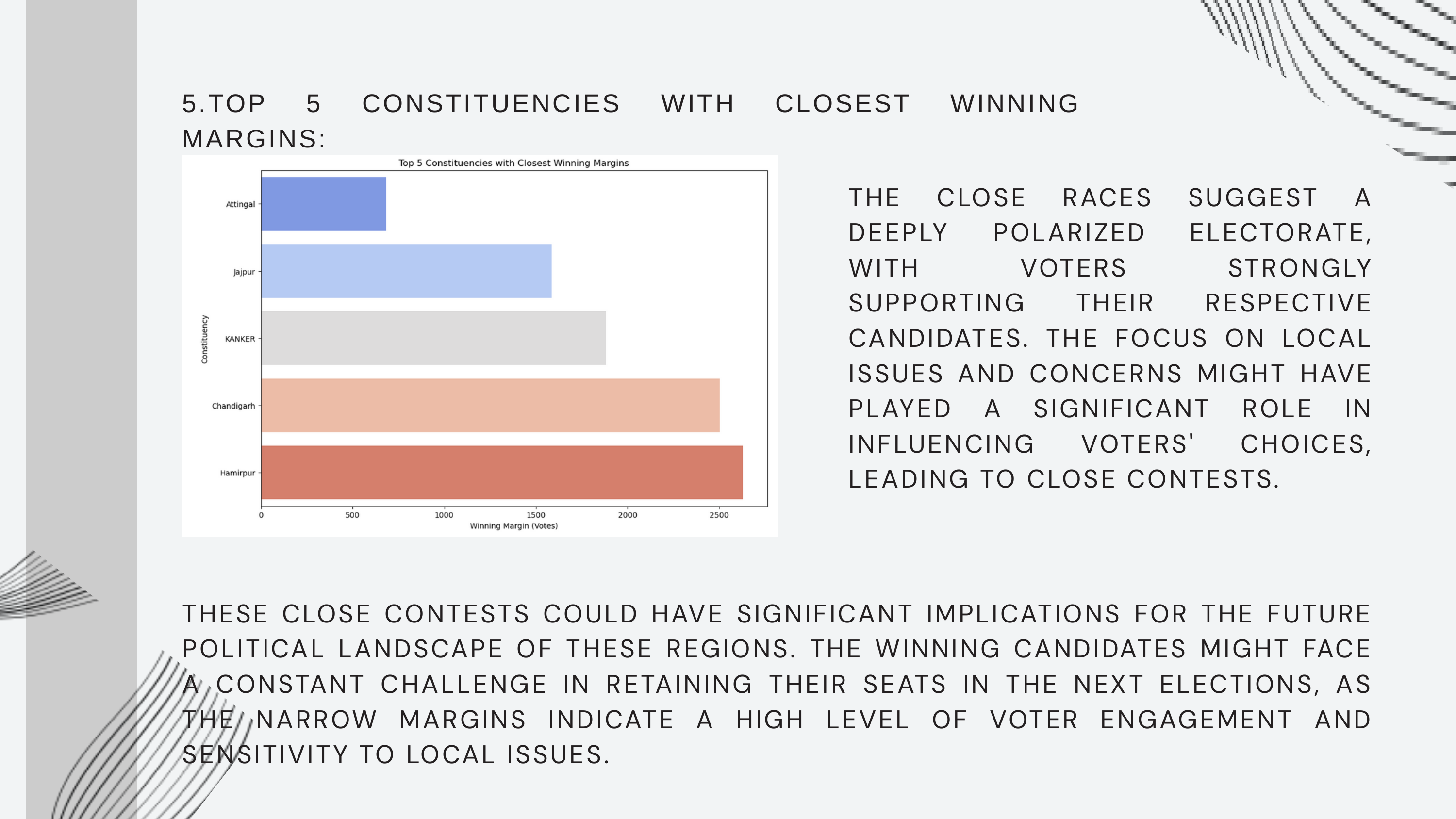

5.TOP 5 CONSTITUENCIES WITH CLOSEST WINNING MARGINS:

THE CLOSE RACES SUGGEST A DEEPLY POLARIZED ELECTORATE, WITH VOTERS STRONGLY SUPPORTING THEIR RESPECTIVE CANDIDATES. THE FOCUS ON LOCAL ISSUES AND CONCERNS MIGHT HAVE PLAYED A SIGNIFICANT ROLE IN INFLUENCING VOTERS' CHOICES, LEADING TO CLOSE CONTESTS.

THESE CLOSE CONTESTS COULD HAVE SIGNIFICANT IMPLICATIONS FOR THE FUTURE POLITICAL LANDSCAPE OF THESE REGIONS. THE WINNING CANDIDATES MIGHT FACE A CONSTANT CHALLENGE IN RETAINING THEIR SEATS IN THE NEXT ELECTIONS, AS THE NARROW MARGINS INDICATE A HIGH LEVEL OF VOTER ENGAGEMENT AND SENSITIVITY TO LOCAL ISSUES.